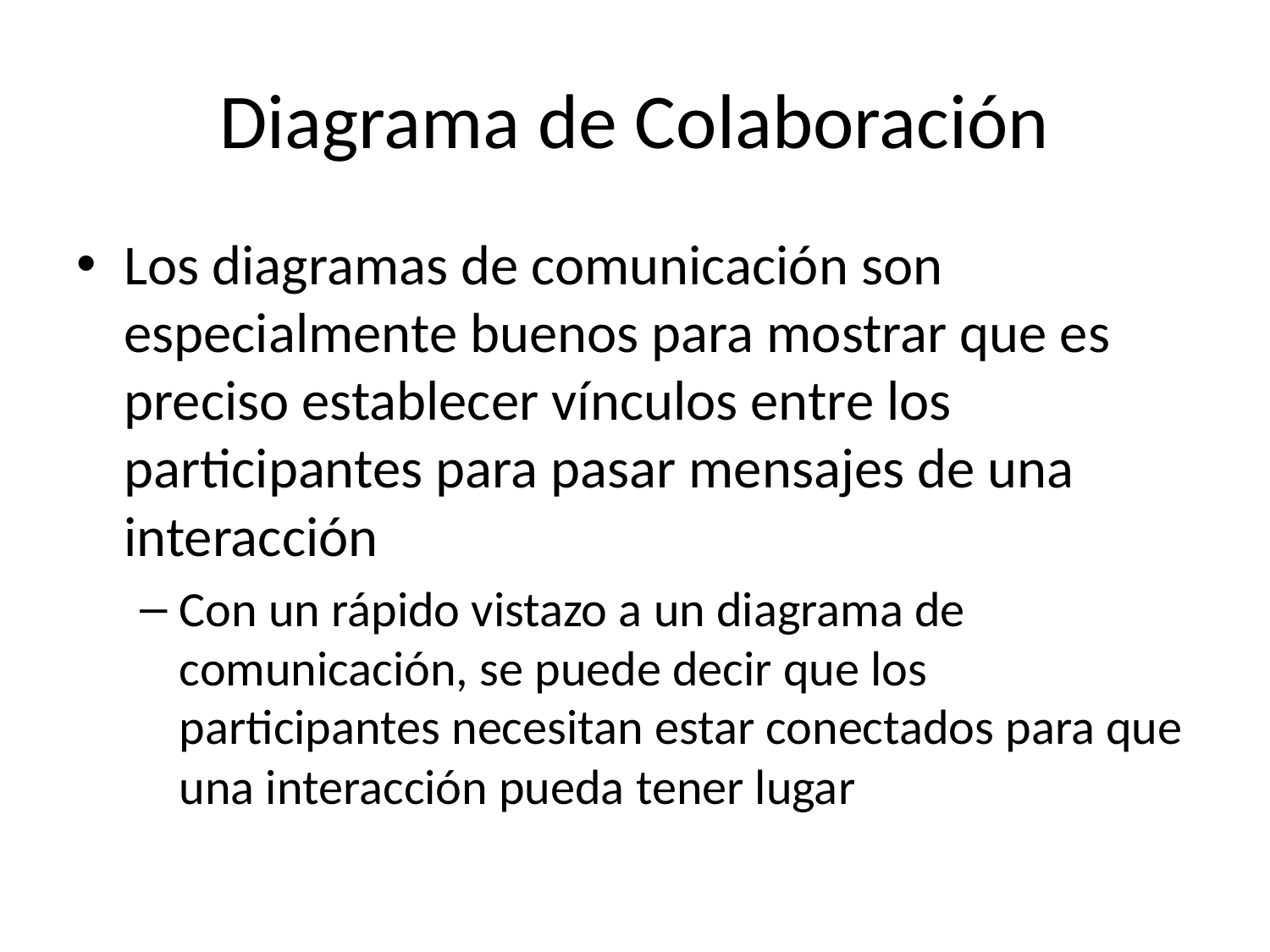

# Diagrama de Colaboración
Los diagramas de comunicación son especialmente buenos para mostrar que es preciso establecer vínculos entre los participantes para pasar mensajes de una interacción
Con un rápido vistazo a un diagrama de comunicación, se puede decir que los participantes necesitan estar conectados para que una interacción pueda tener lugar